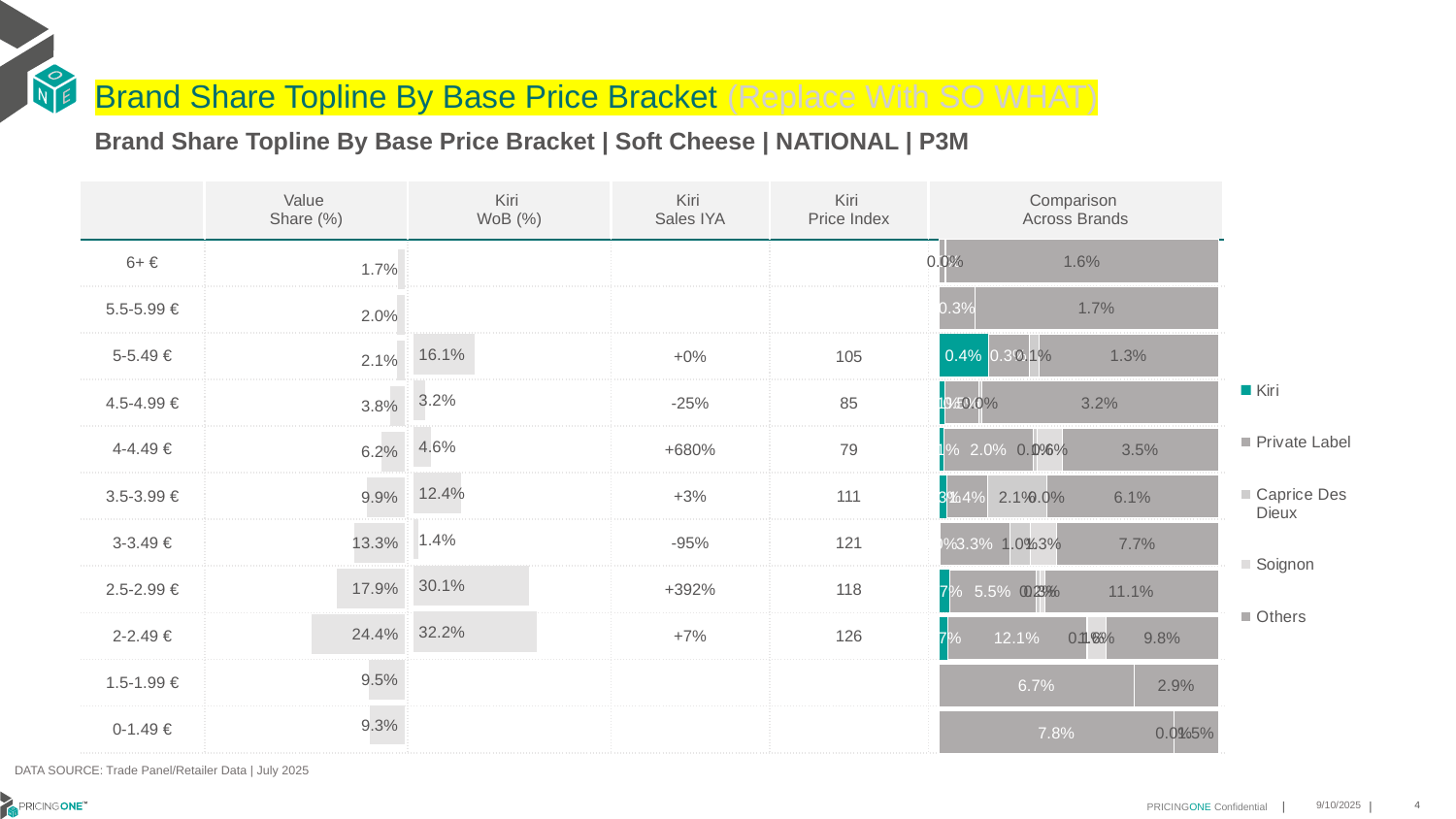

# Brand Share Topline By Base Price Bracket (Replace With SO WHAT)
Brand Share Topline By Base Price Bracket | Soft Cheese | NATIONAL | P3M
|  | Value Share (%) | Kiri WoB (%) | Kiri Sales IYA | Kiri Price Index | Comparison Across Brands |
| --- | --- | --- | --- | --- | --- |
| 6+ € |  |  |  |  |  |
| 5.5-5.99 € |  |  |  |  |  |
| 5-5.49 € |  |  | +0% | 105 |  |
| 4.5-4.99 € |  |  | -25% | 85 |  |
| 4-4.49 € |  |  | +680% | 79 |  |
| 3.5-3.99 € |  |  | +3% | 111 |  |
| 3-3.49 € |  |  | -95% | 121 |  |
| 2.5-2.99 € |  |  | +392% | 118 |  |
| 2-2.49 € |  |  | +7% | 126 |  |
| 1.5-1.99 € |  |  |  |  |  |
| 0-1.49 € |  |  |  |  |  |

### Chart

| Category | Kiri | Private Label | Caprice Des Dieux | Soignon | Others |
|---|---|---|---|---|---|
| 6+ € | None | 0.00034528746413826233 | None | 5.6577971142234606e-05 | 0.016285625947460466 |
| 5.5-5.99 € | None | 0.0025300982603143783 | None | None | 0.01731465124586715 |
| 5-5.49 € | 0.00361208663830276 | 0.0030223198466995805 | 0.0007217856438036722 | None | 0.01329478347601837 |
| 4.5-4.99 € | 0.0007196646615104993 | 0.004707017619110569 | 0.0003043847816975286 | None | 0.032381689102468594 |
| 4-4.49 € | 0.0010448012569199275 | 0.019775029129540076 | 0.0009072171316153922 | 0.005505870230397265 | 0.03454736648663912 |
| 3.5-3.99 € | 0.002787209727973201 | 0.014497321263915357 | 0.020921409300394236 | 5.164130800768995e-07 | 0.061026241217127596 |
| 3-3.49 € | 0.0003099362223083553 | 0.033392414012350054 | 0.009725113409691687 | 0.012545607958702642 | 0.07720956742406289 |
| 2.5-2.99 € | 0.006778815408765452 | 0.05517213335917776 | 0.002450308597083271 | 0.002855327072345249 | 0.11126893584557887 |
| 2-2.49 € | 0.007258742982568704 | 0.1211944651755948 | 0.0011352227281314876 | 0.016441576549868928 | 0.09816318337949584 |
| 1.5-1.99 € | None | 0.06653089649353736 | None | None | 0.0286861218306615 |
| 0-1.49 € | None | 0.07782081607763106 | 7.471083280517288e-06 | None | 0.014744389573027268 |

### Chart

| Category | Value Share |
|---|---|
|  | 0.016687491382740963 |

### Chart

| Category | Brand WoB % |
|---|---|
|  | None |
DATA SOURCE: Trade Panel/Retailer Data | July 2025

9/10/2025
4